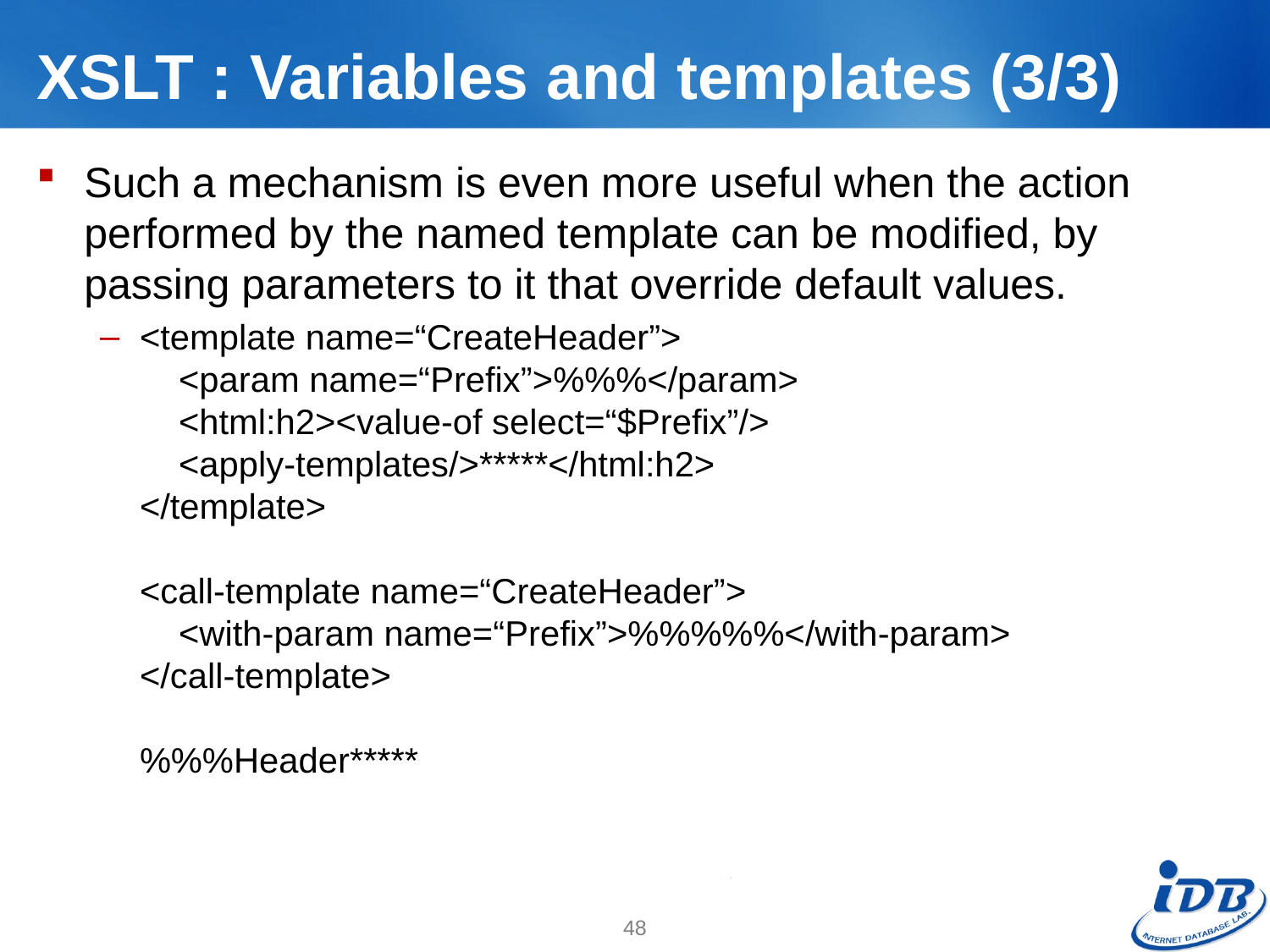

# XSLT : Variables and templates (3/3)
Such a mechanism is even more useful when the action performed by the named template can be modified, by passing parameters to it that override default values.
<template name=“CreateHeader”>
    <param name=“Prefix”>%%%</param>
    <html:h2><value-of select=“$Prefix”/>
    <apply-templates/>*****</html:h2>
</template>
<call-template name=“CreateHeader”>
    <with-param name=“Prefix”>%%%%%</with-param>
</call-template>
%%%Header*****
48